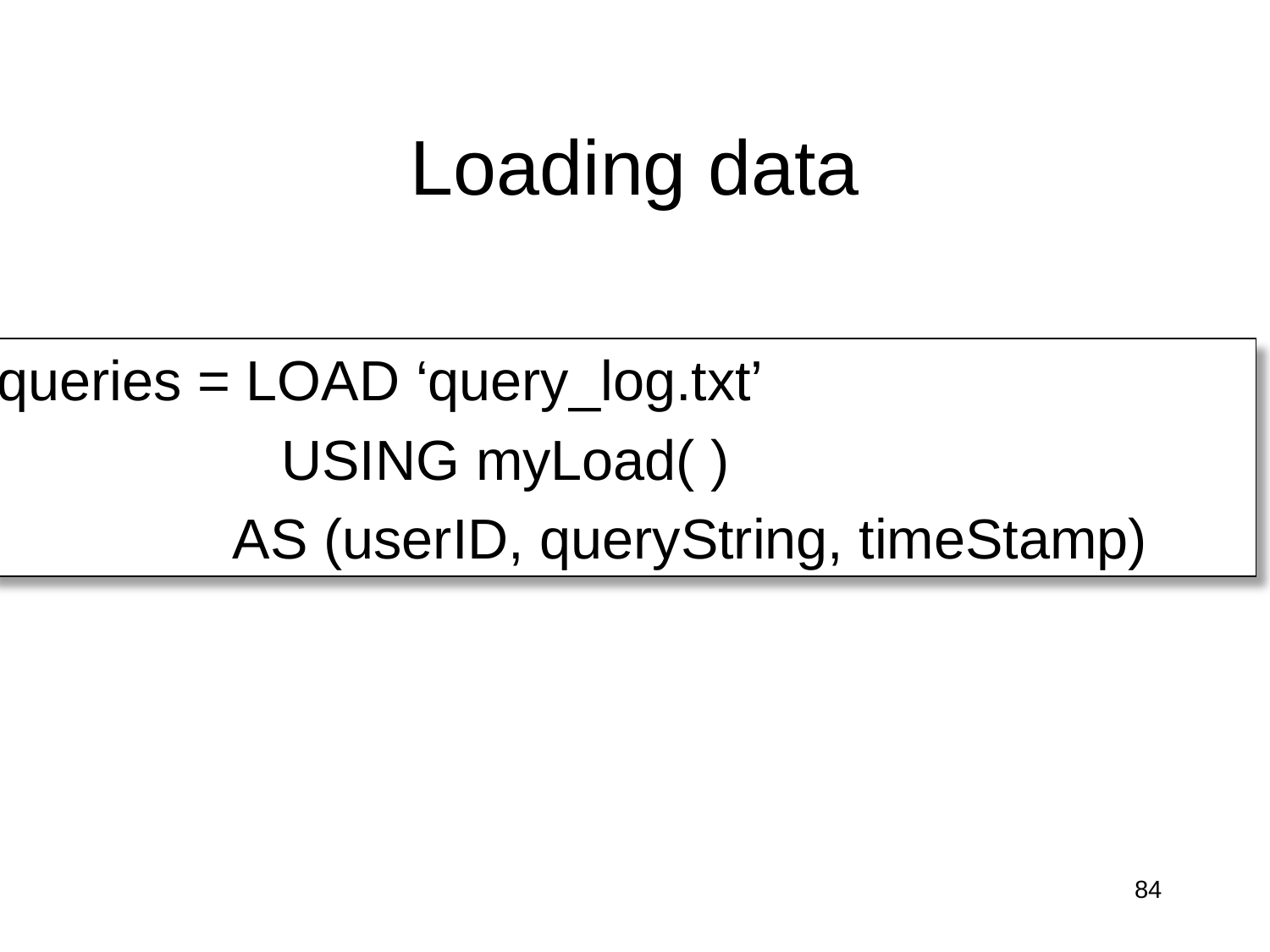

# Loading data
queries = LOAD ‘query_log.txt’
		       USING myLoad( )
	            AS (userID, queryString, timeStamp)
84